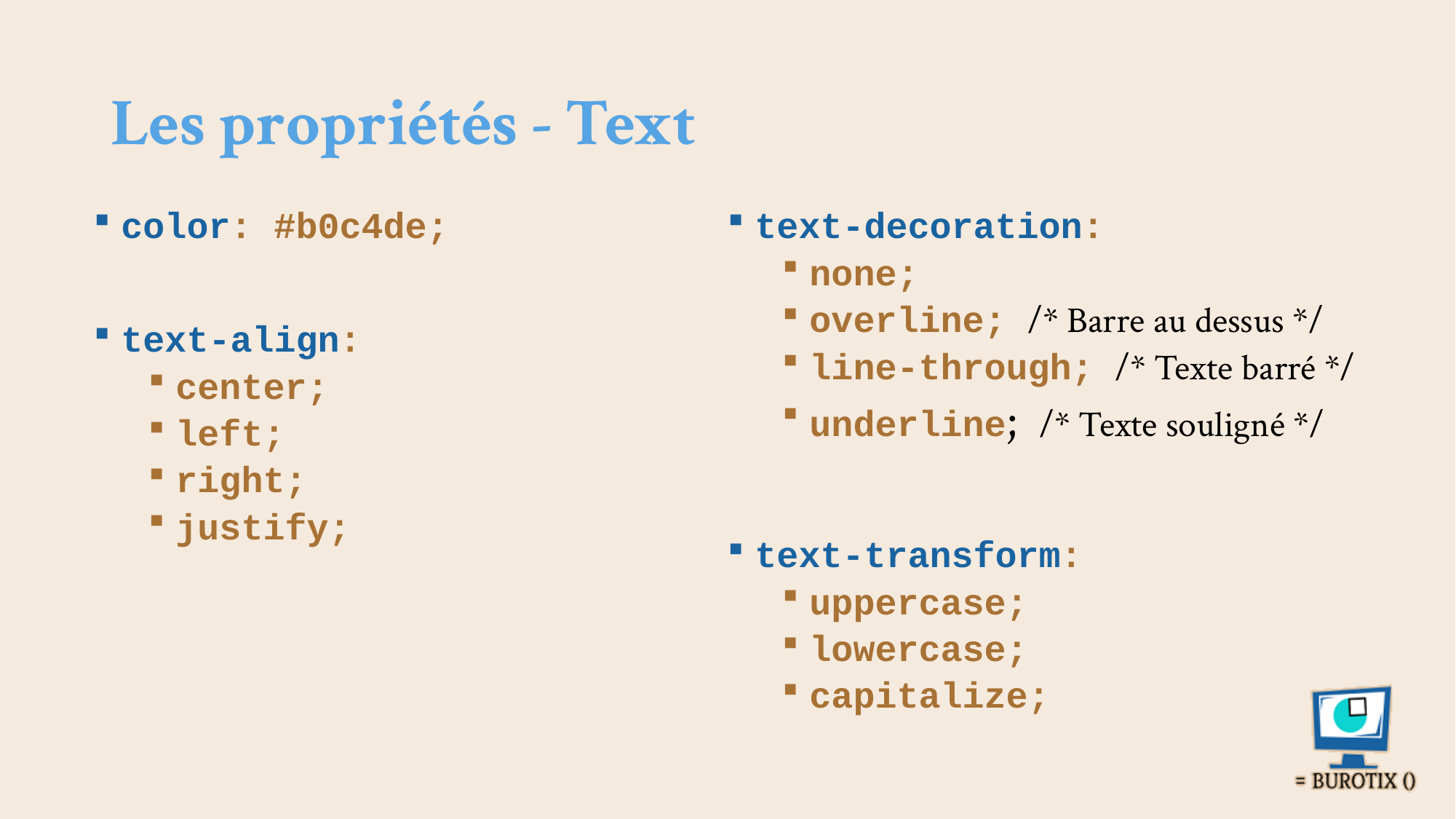

# Les propriétés - Text
color: #b0c4de;

text-align:
center;
left;
right;
justify;

text-decoration:
none;
overline; /* Barre au dessus */
line-through; /* Texte barré */
underline;  /* Texte souligné */

text-transform:
uppercase;
lowercase;
capitalize;